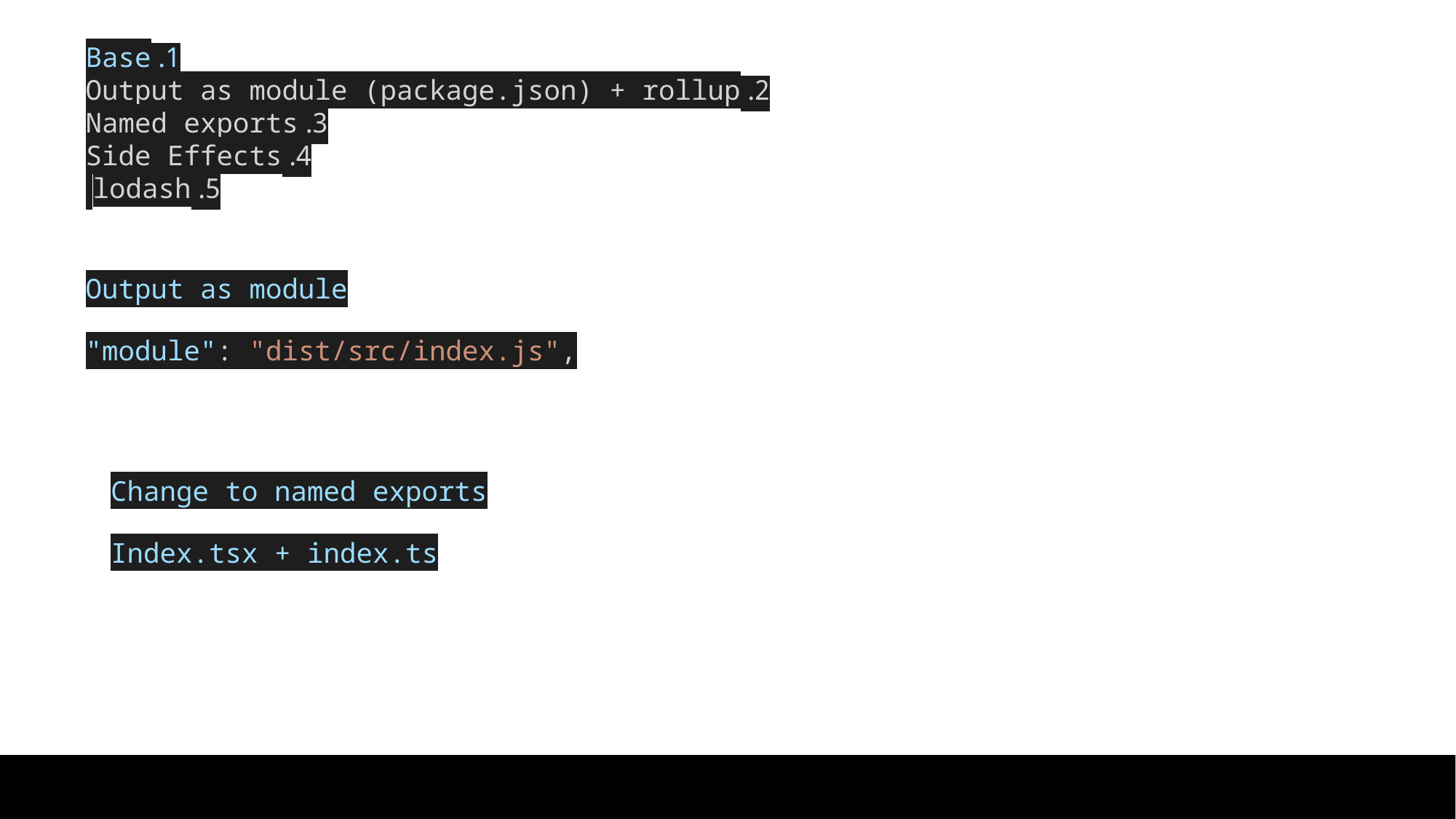

1. Base
2. Output as module (package.json) + rollup
3. Named exports
4. Side Effects
5. lodash
Output as module
"module": "dist/src/index.js",
Change to named exports
Index.tsx + index.ts